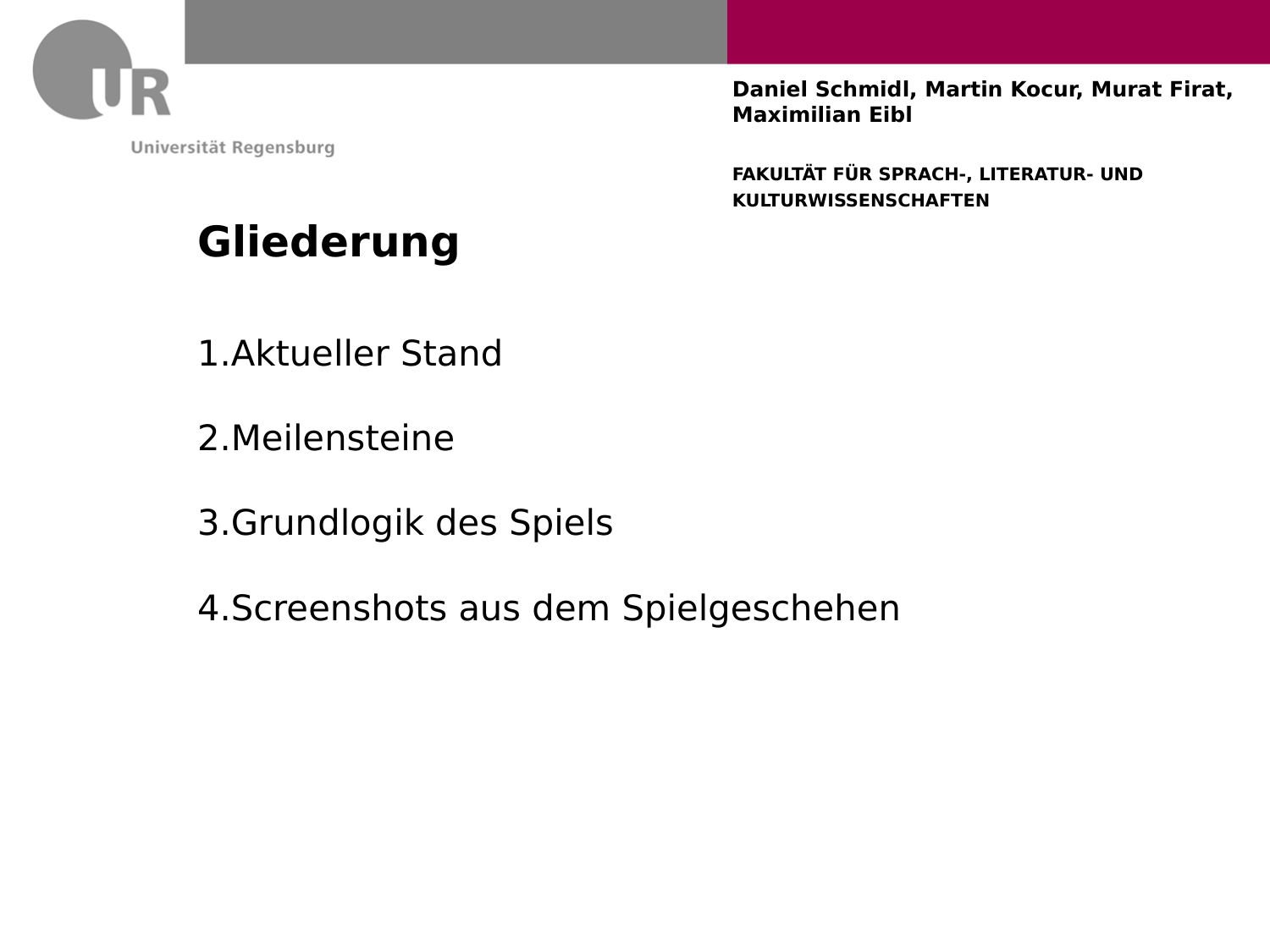

# Gliederung
Aktueller Stand

Meilensteine

Grundlogik des Spiels

Screenshots aus dem Spielgeschehen